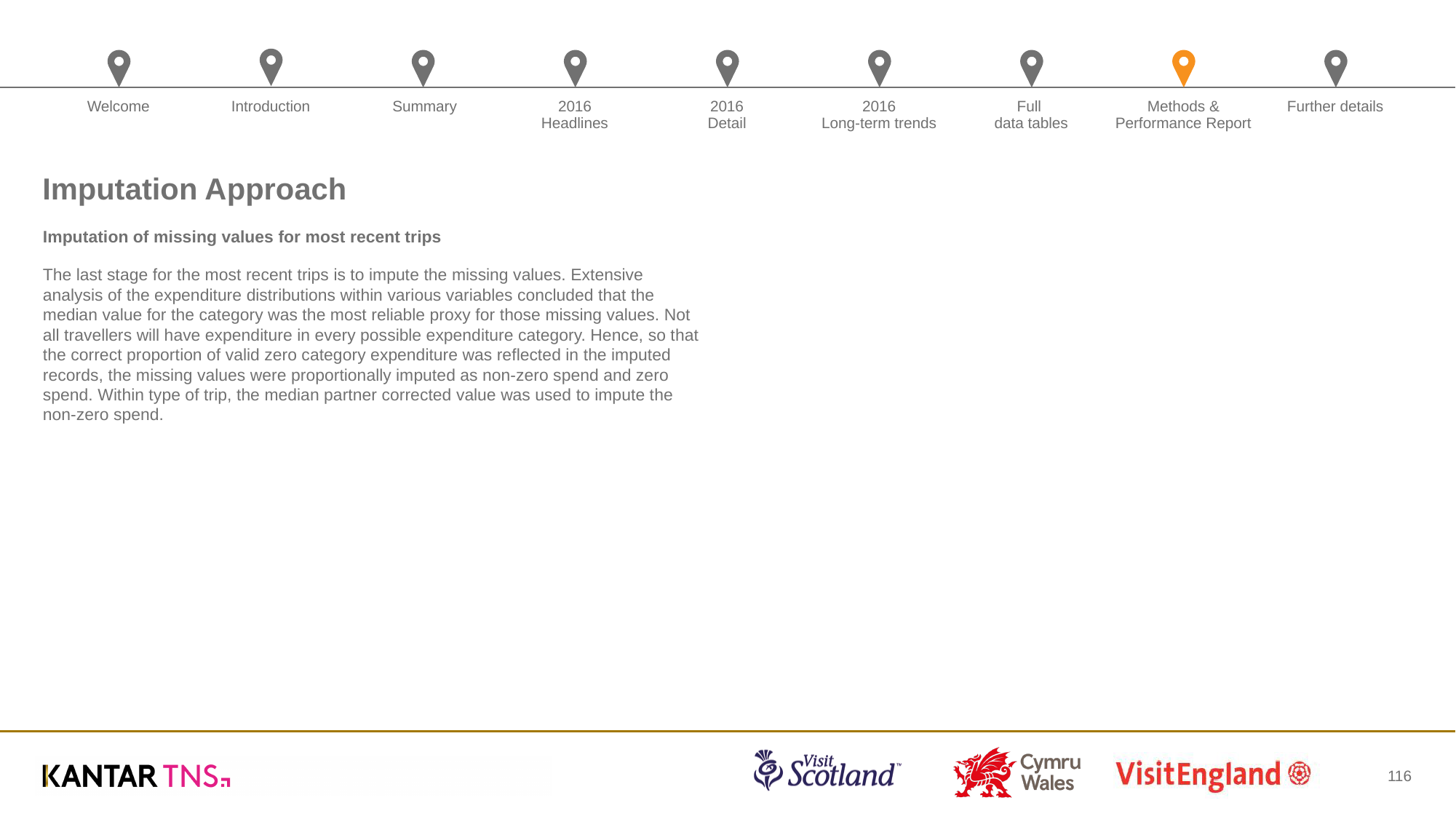

# Imputation Approach
Imputation of missing values for most recent trips
The last stage for the most recent trips is to impute the missing values. Extensive analysis of the expenditure distributions within various variables concluded that the median value for the category was the most reliable proxy for those missing values. Not all travellers will have expenditure in every possible expenditure category. Hence, so that the correct proportion of valid zero category expenditure was reflected in the imputed records, the missing values were proportionally imputed as non-zero spend and zero spend. Within type of trip, the median partner corrected value was used to impute the non-zero spend.

116